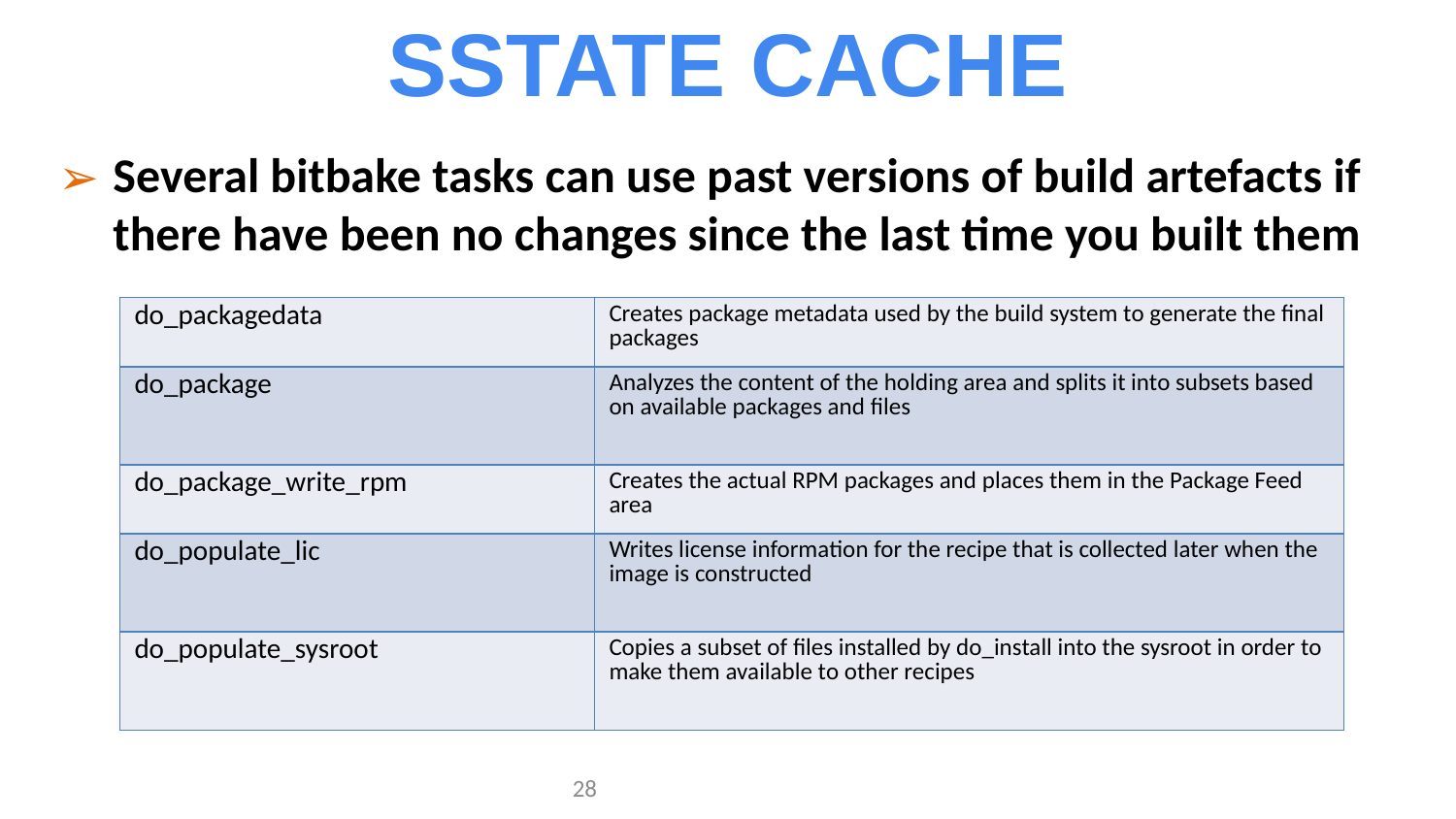

SSTATE CACHE
Several bitbake tasks can use past versions of build artefacts if there have been no changes since the last time you built them
| do\_packagedata | Creates package metadata used by the build system to generate the final packages |
| --- | --- |
| do\_package | Analyzes the content of the holding area and splits it into subsets based on available packages and files |
| do\_package\_write\_rpm | Creates the actual RPM packages and places them in the Package Feed area |
| do\_populate\_lic | Writes license information for the recipe that is collected later when the image is constructed |
| do\_populate\_sysroot | Copies a subset of files installed by do\_install into the sysroot in order to make them available to other recipes |
28